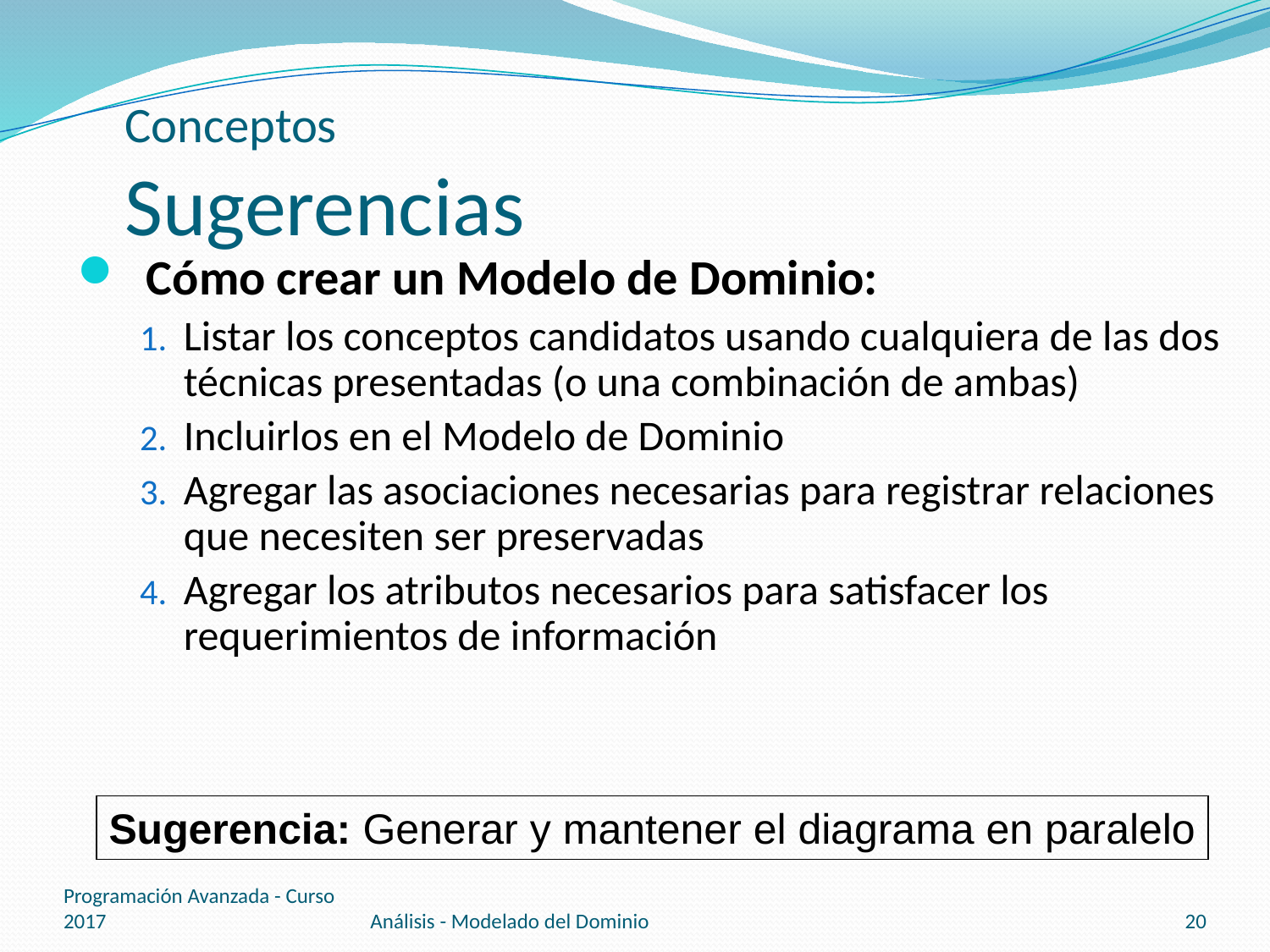

# Conceptos Sugerencias
Cómo crear un Modelo de Dominio:
Listar los conceptos candidatos usando cualquiera de las dos técnicas presentadas (o una combinación de ambas)
Incluirlos en el Modelo de Dominio
Agregar las asociaciones necesarias para registrar relaciones que necesiten ser preservadas
Agregar los atributos necesarios para satisfacer los requerimientos de información
Sugerencia: Generar y mantener el diagrama en paralelo
Programación Avanzada - Curso 2017
Análisis - Modelado del Dominio
20